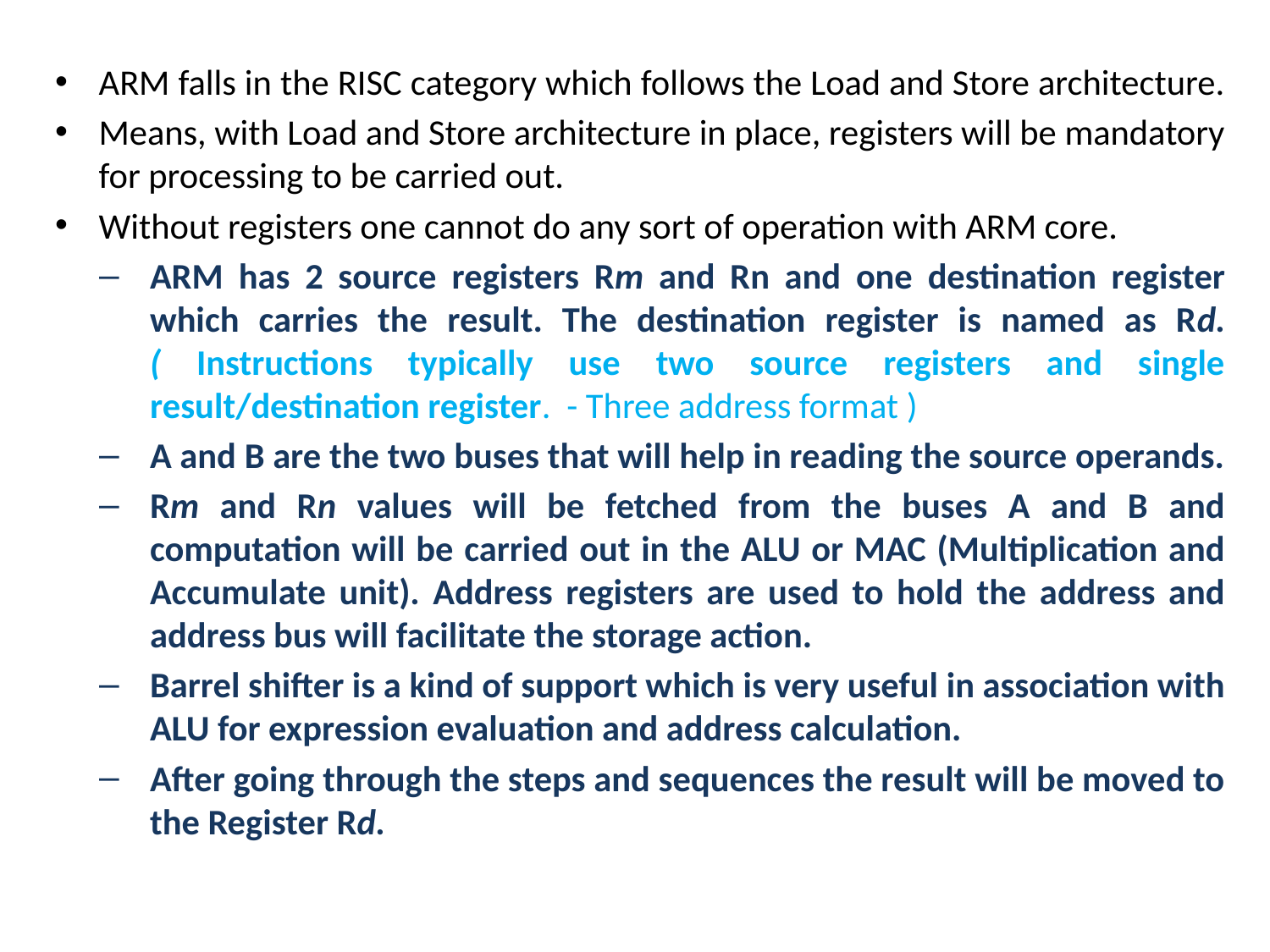

ARM falls in the RISC category which follows the Load and Store architecture.
Means, with Load and Store architecture in place, registers will be mandatory for processing to be carried out.
Without registers one cannot do any sort of operation with ARM core.
ARM has 2 source registers Rm and Rn and one destination register which carries the result. The destination register is named as Rd. ( Instructions typically use two source registers and single result/destination register.  - Three address format )
A and B are the two buses that will help in reading the source operands.
Rm and Rn values will be fetched from the buses A and B and computation will be carried out in the ALU or MAC (Multiplication and Accumulate unit). Address registers are used to hold the address and address bus will facilitate the storage action.
Barrel shifter is a kind of support which is very useful in association with ALU for expression evaluation and address calculation.
After going through the steps and sequences the result will be moved to the Register Rd.